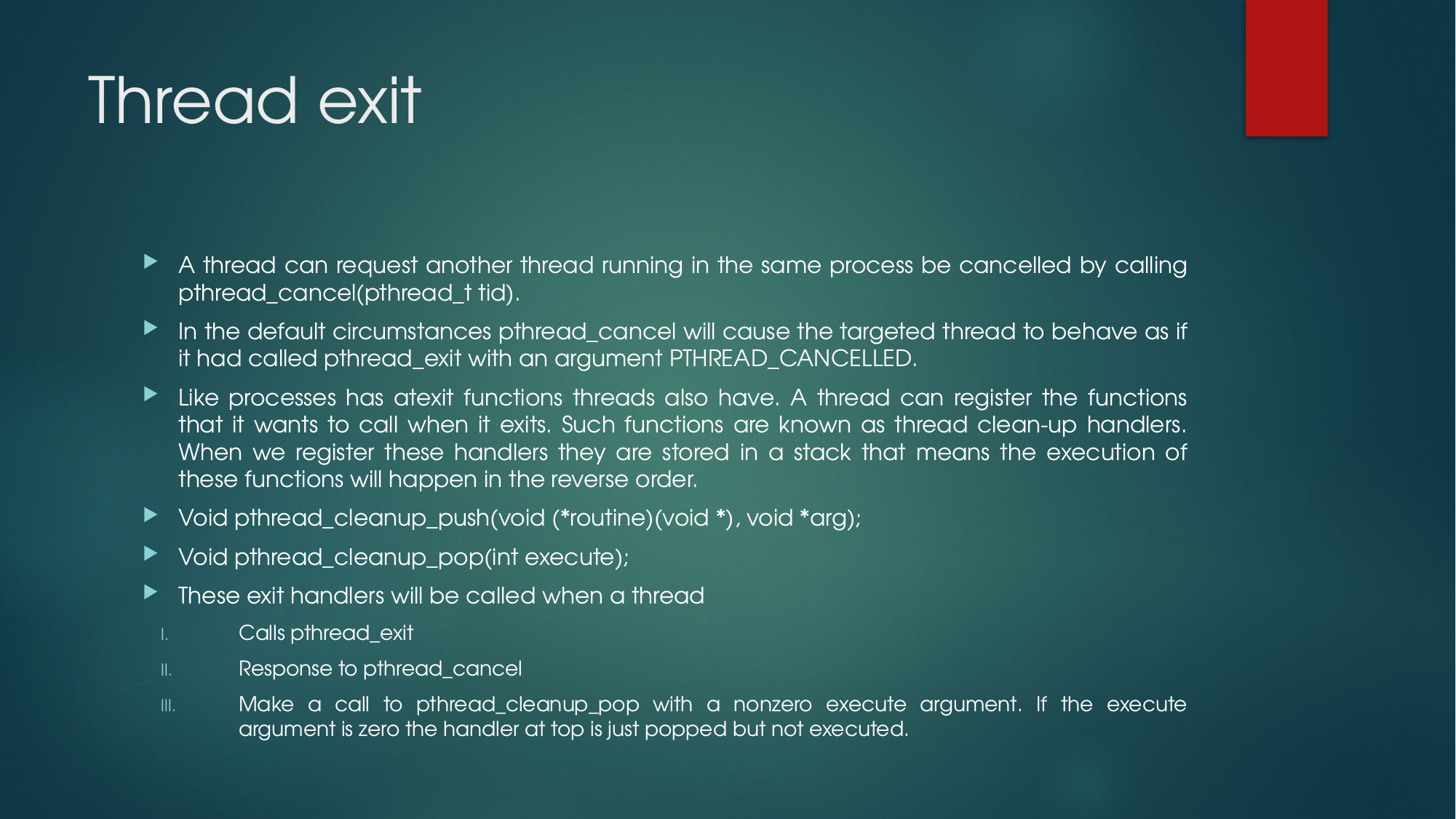

# Thread exit
A thread can request another thread running in the same process be cancelled by calling pthread_cancel(pthread_t tid).
In the default circumstances pthread_cancel will cause the targeted thread to behave as if it had called pthread_exit with an argument PTHREAD_CANCELLED.
Like processes has atexit functions threads also have. A thread can register the functions that it wants to call when it exits. Such functions are known as thread clean-up handlers. When we register these handlers they are stored in a stack that means the execution of these functions will happen in the reverse order.
Void pthread_cleanup_push(void (*routine)(void *), void *arg);
Void pthread_cleanup_pop(int execute);
These exit handlers will be called when a thread
Calls pthread_exit
Response to pthread_cancel
Make a call to pthread_cleanup_pop with a nonzero execute argument. If the execute argument is zero the handler at top is just popped but not executed.